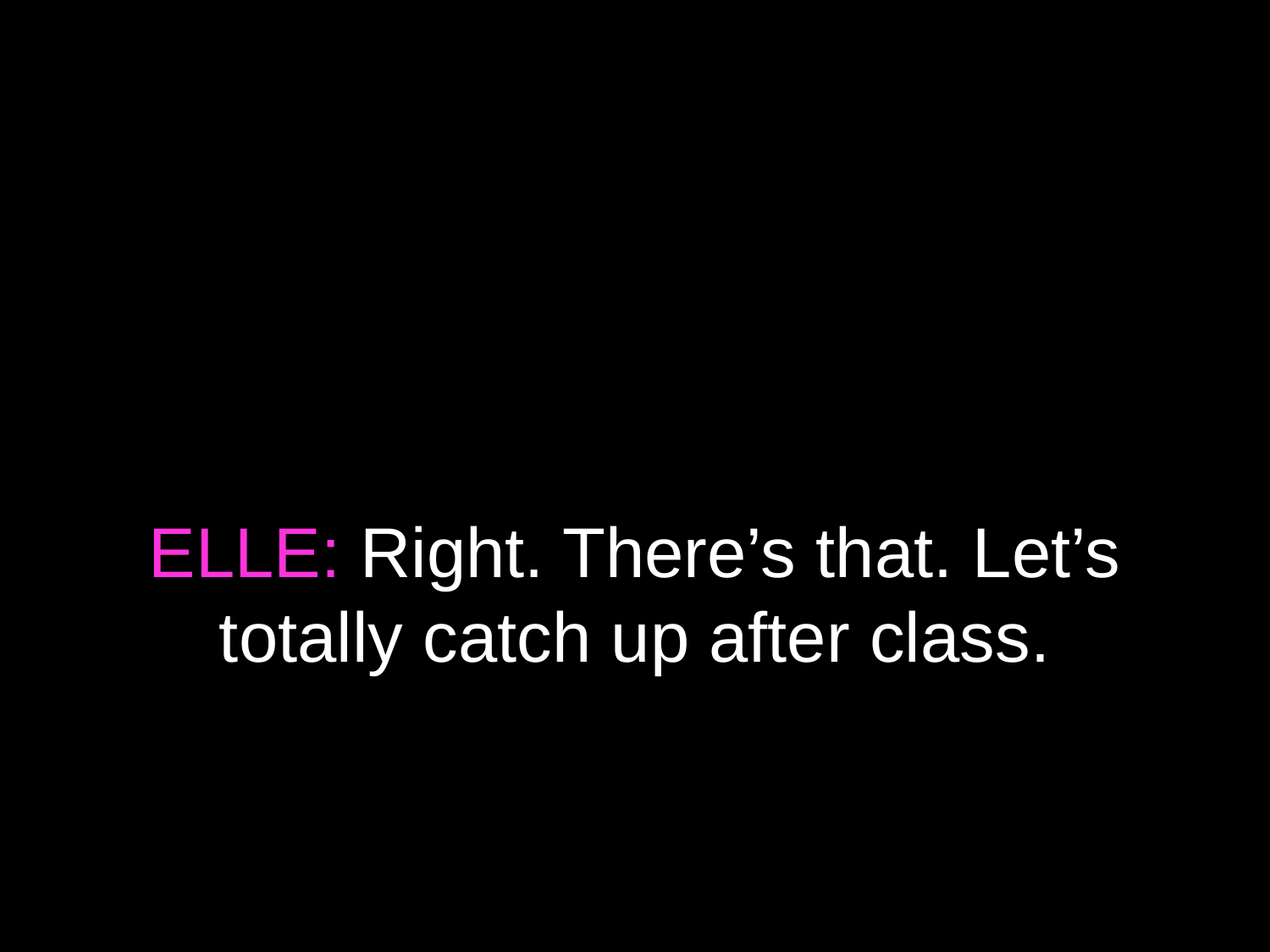

# ELLE: Right. There’s that. Let’s totally catch up after class.